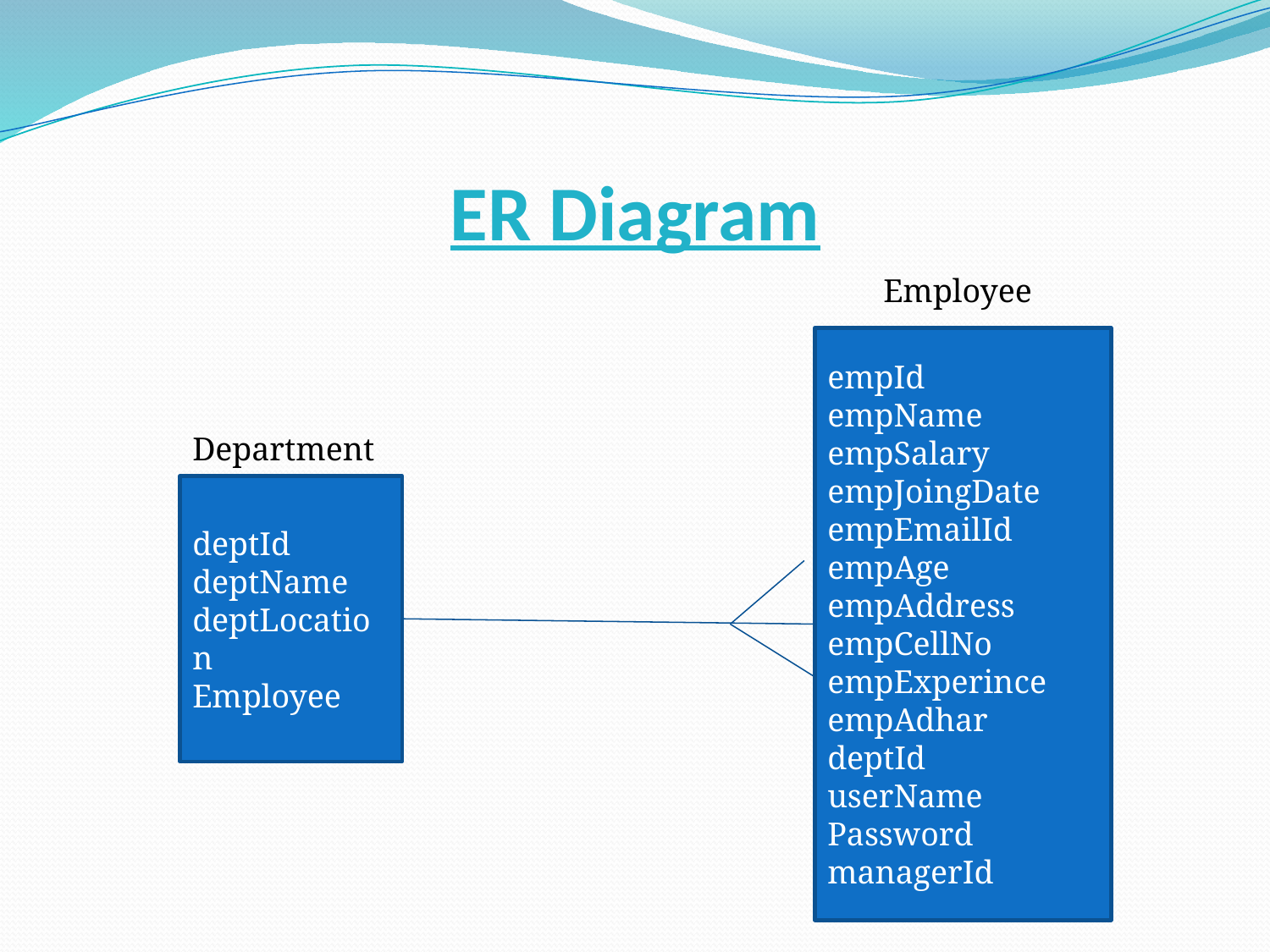

# ER Diagram
Employee
empId
empName
empSalary
empJoingDate
empEmailId
empAge
empAddress
empCellNo
empExperince
empAdhar
deptId
userName
Password
managerId
Department
deptId
deptName
deptLocation
Employee